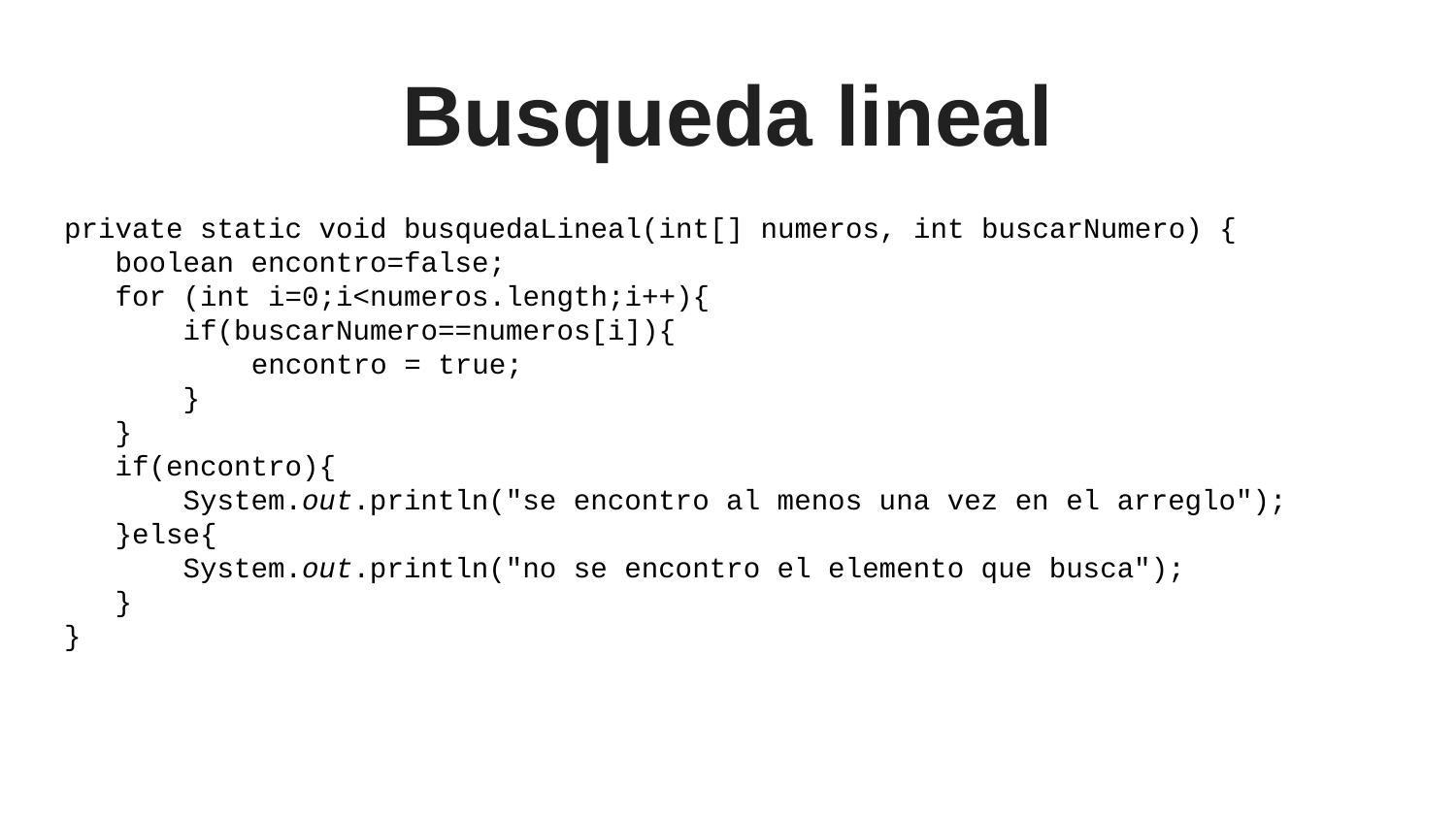

# Busqueda lineal
private static void busquedaLineal(int[] numeros, int buscarNumero) {
   boolean encontro=false;
   for (int i=0;i<numeros.length;i++){
       if(buscarNumero==numeros[i]){
           encontro = true;
       }
   }
   if(encontro){
       System.out.println("se encontro al menos una vez en el arreglo");
   }else{
       System.out.println("no se encontro el elemento que busca");
   }
}